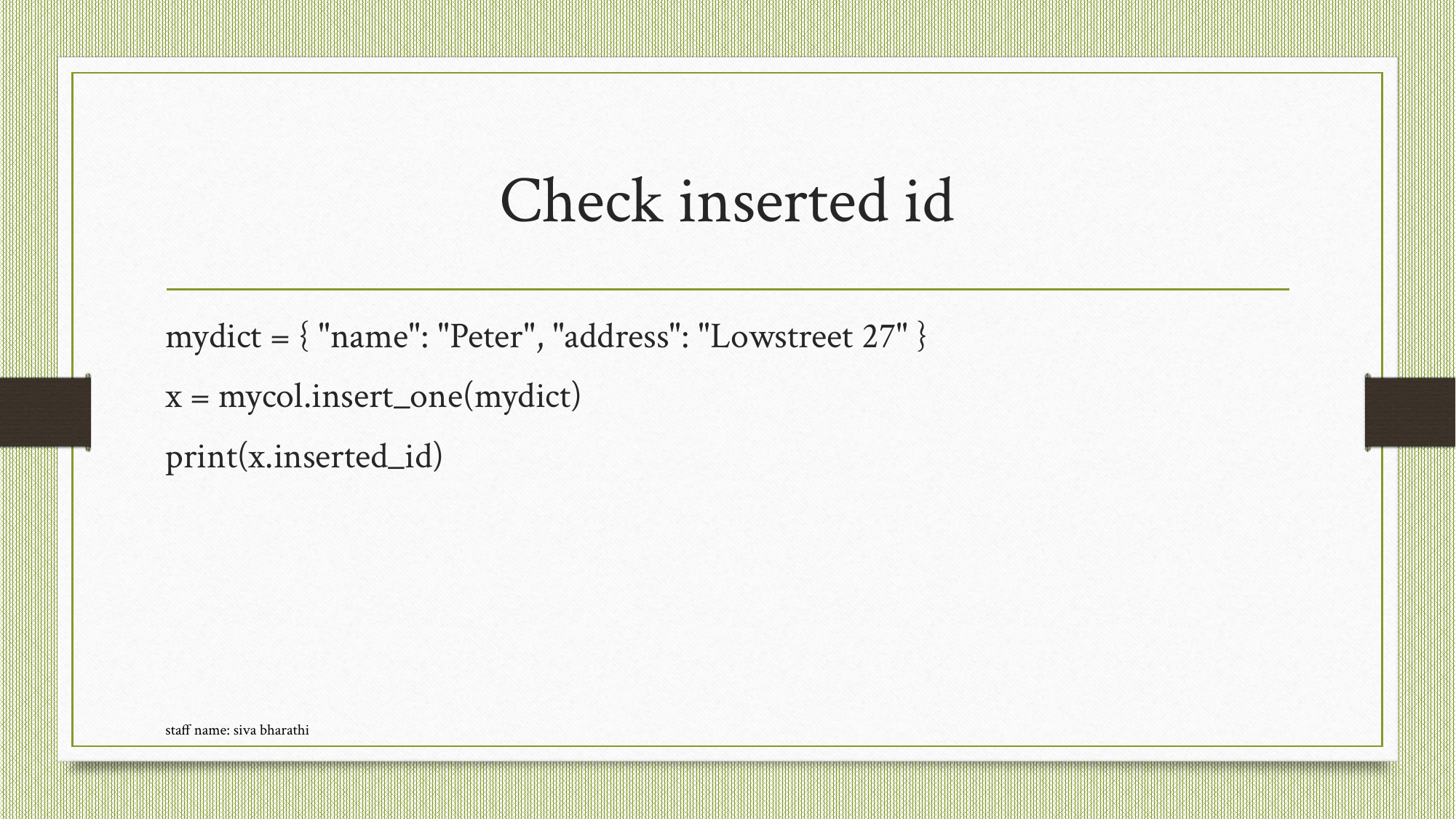

# Check inserted id
mydict = { "name": "Peter", "address": "Lowstreet 27" }
x = mycol.insert_one(mydict)
print(x.inserted_id)
staff name: siva bharathi